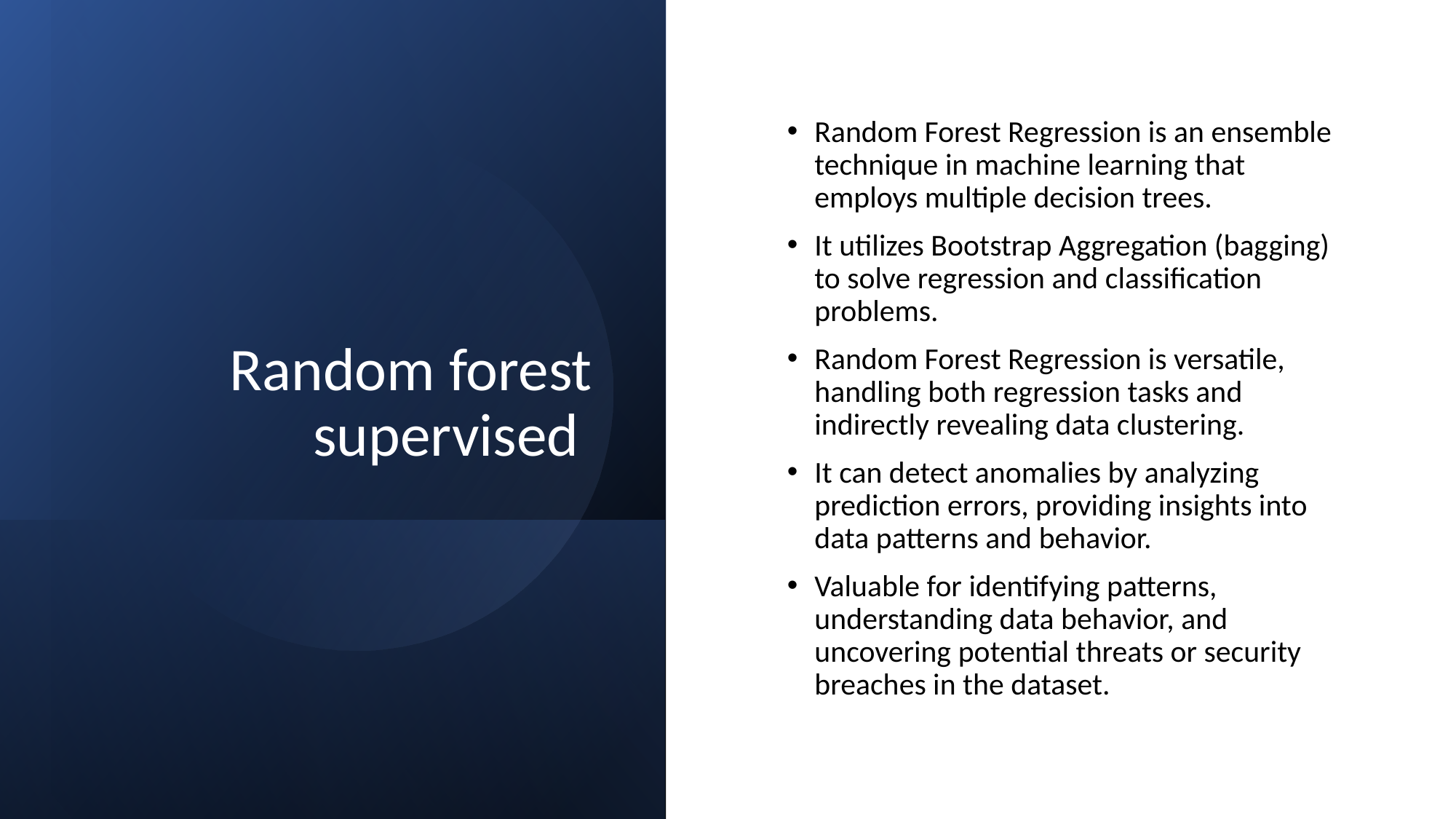

# Random forest supervised

Random Forest Regression is an ensemble technique in machine learning that employs multiple decision trees.
It utilizes Bootstrap Aggregation (bagging) to solve regression and classification problems.
Random Forest Regression is versatile, handling both regression tasks and indirectly revealing data clustering.
It can detect anomalies by analyzing prediction errors, providing insights into data patterns and behavior.
Valuable for identifying patterns, understanding data behavior, and uncovering potential threats or security breaches in the dataset.